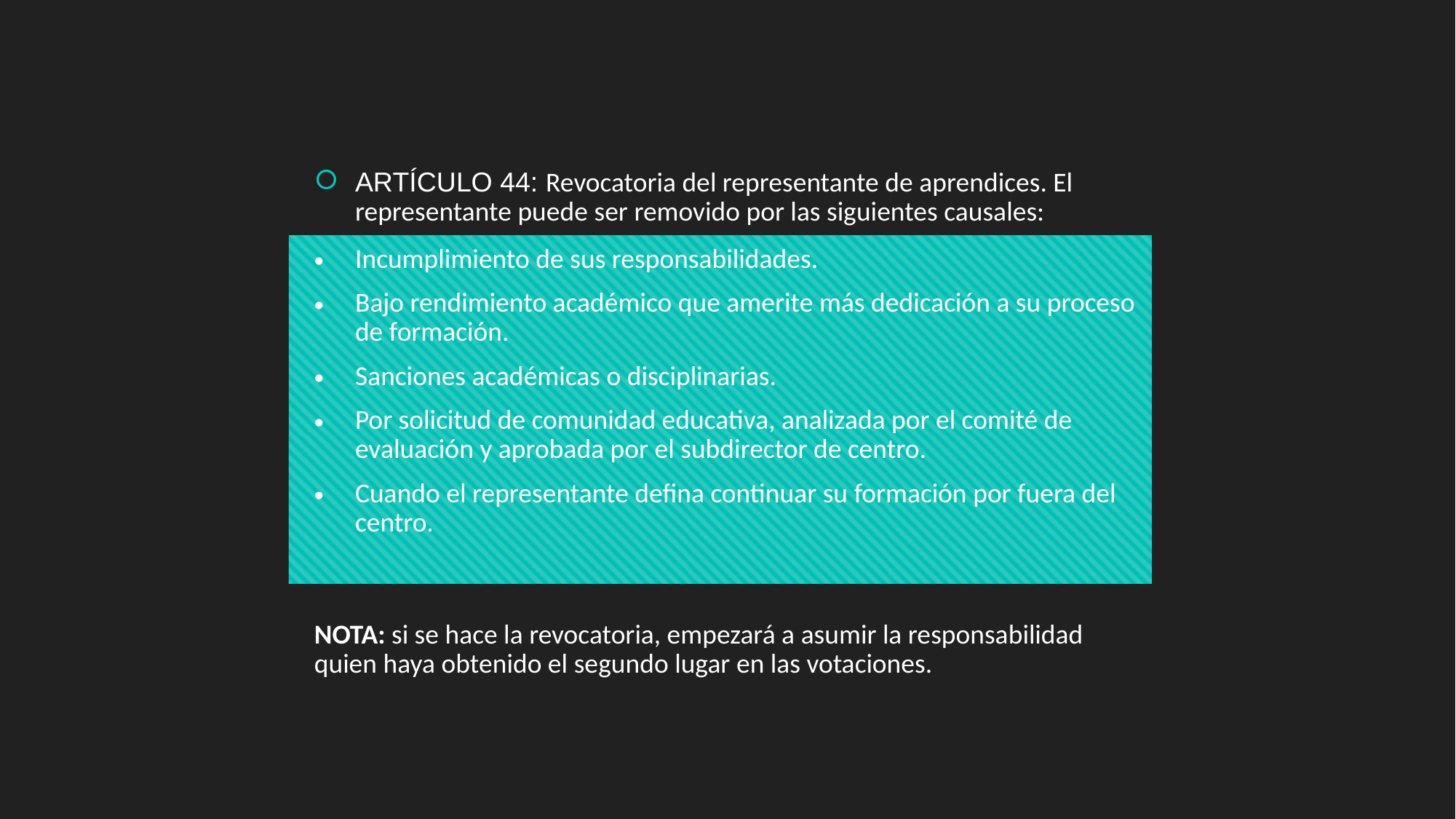

ARTÍCULO 44: Revocatoria del representante de aprendices. El representante puede ser removido por las siguientes causales:
Incumplimiento de sus responsabilidades.
Bajo rendimiento académico que amerite más dedicación a su proceso de formación.
Sanciones académicas o disciplinarias.
Por solicitud de comunidad educativa, analizada por el comité de evaluación y aprobada por el subdirector de centro.
Cuando el representante defina continuar su formación por fuera del centro.

NOTA: si se hace la revocatoria, empezará a asumir la responsabilidad quien haya obtenido el segundo lugar en las votaciones.